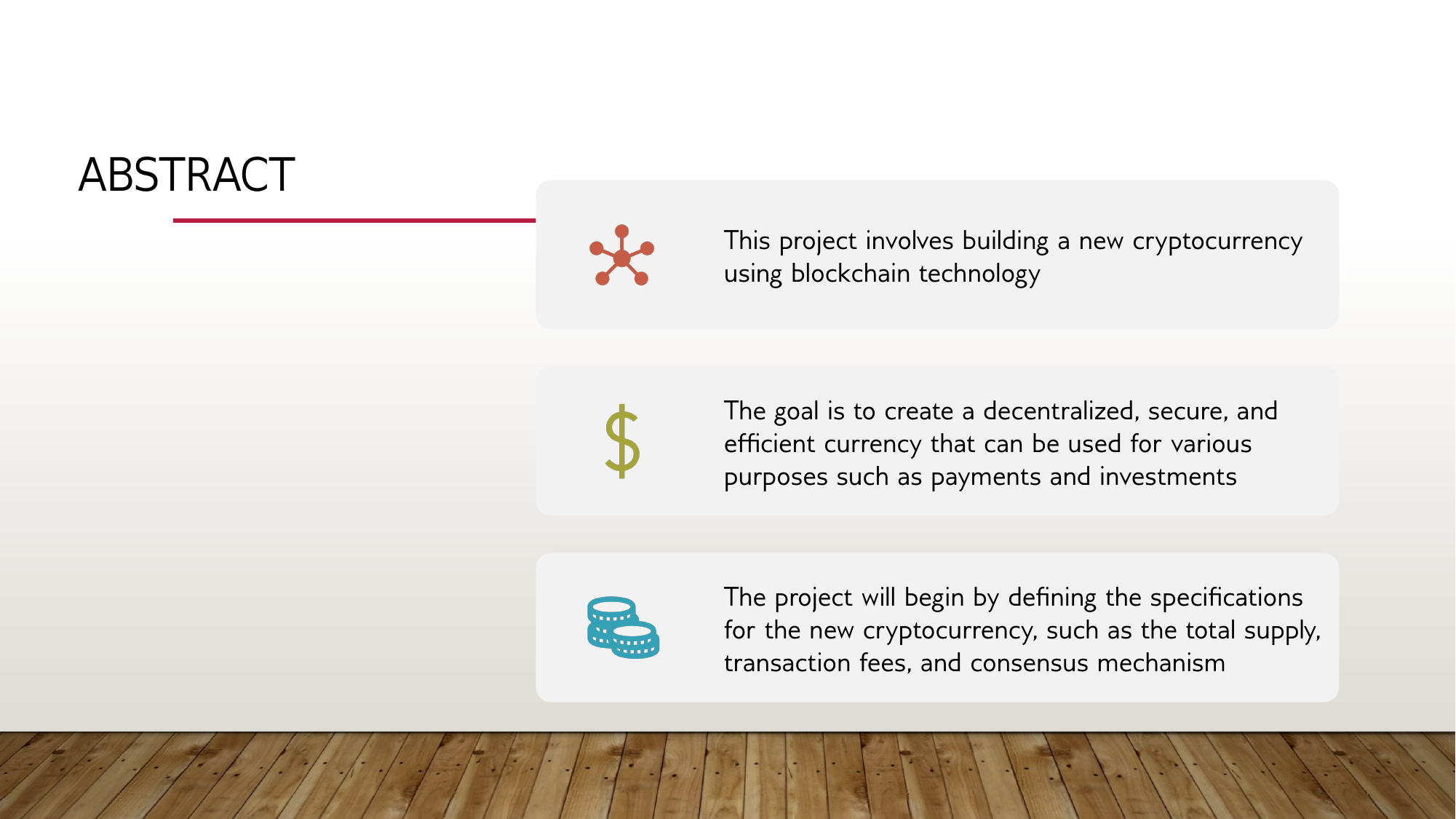

# ABSTRACT
This project involves building a new cryptocurrency using blockchain technology
The goal is to create a decentralized, secure, and efficient currency that can be used for various purposes such as payments and investments
The project will begin by defining the specifications for the new cryptocurrency, such as the total supply, transaction fees, and consensus mechanism